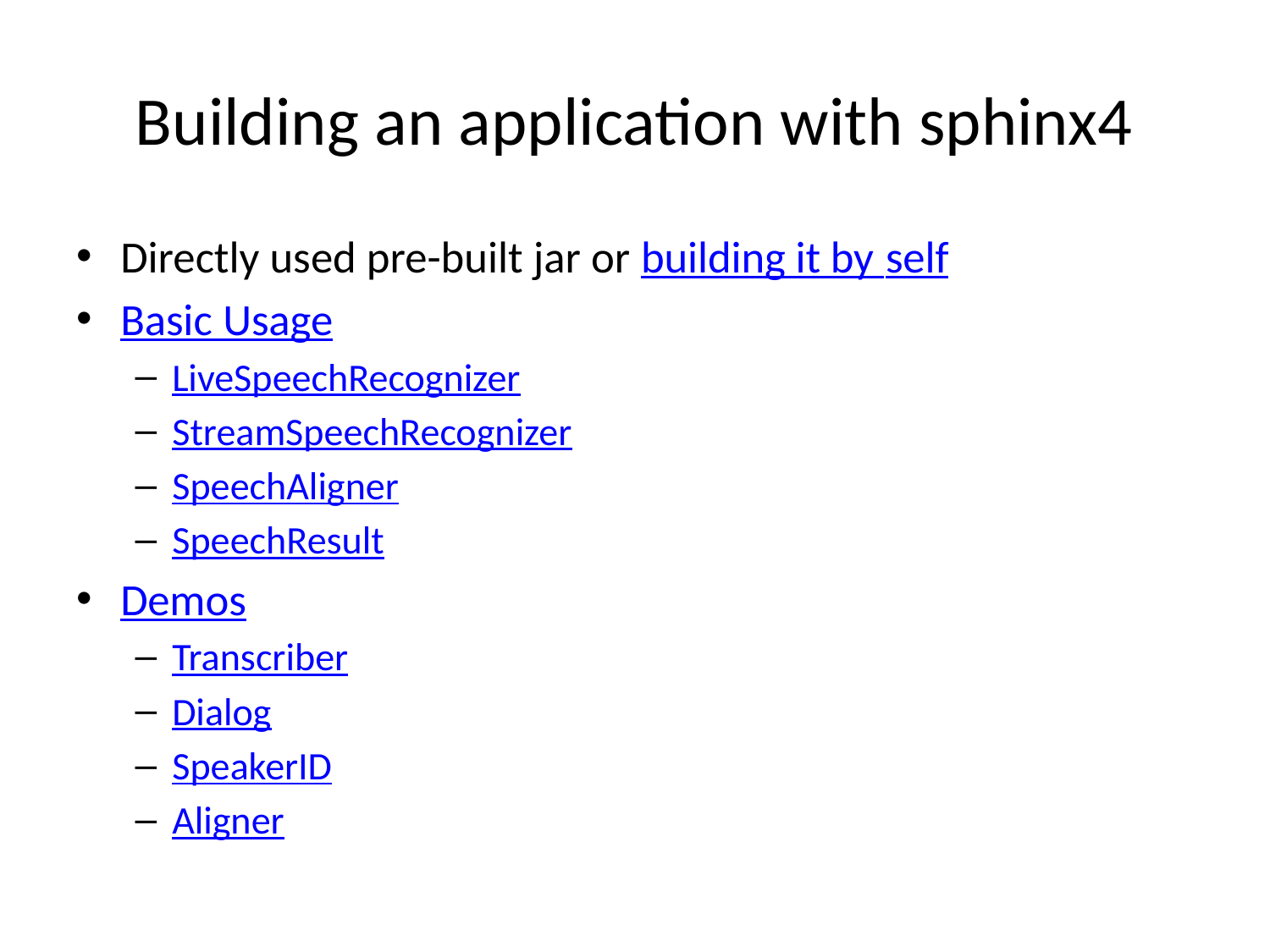

# Building an application with sphinx4
Directly used pre-built jar or building it by self
Basic Usage
LiveSpeechRecognizer
StreamSpeechRecognizer
SpeechAligner
SpeechResult
Demos
Transcriber
Dialog
SpeakerID
Aligner